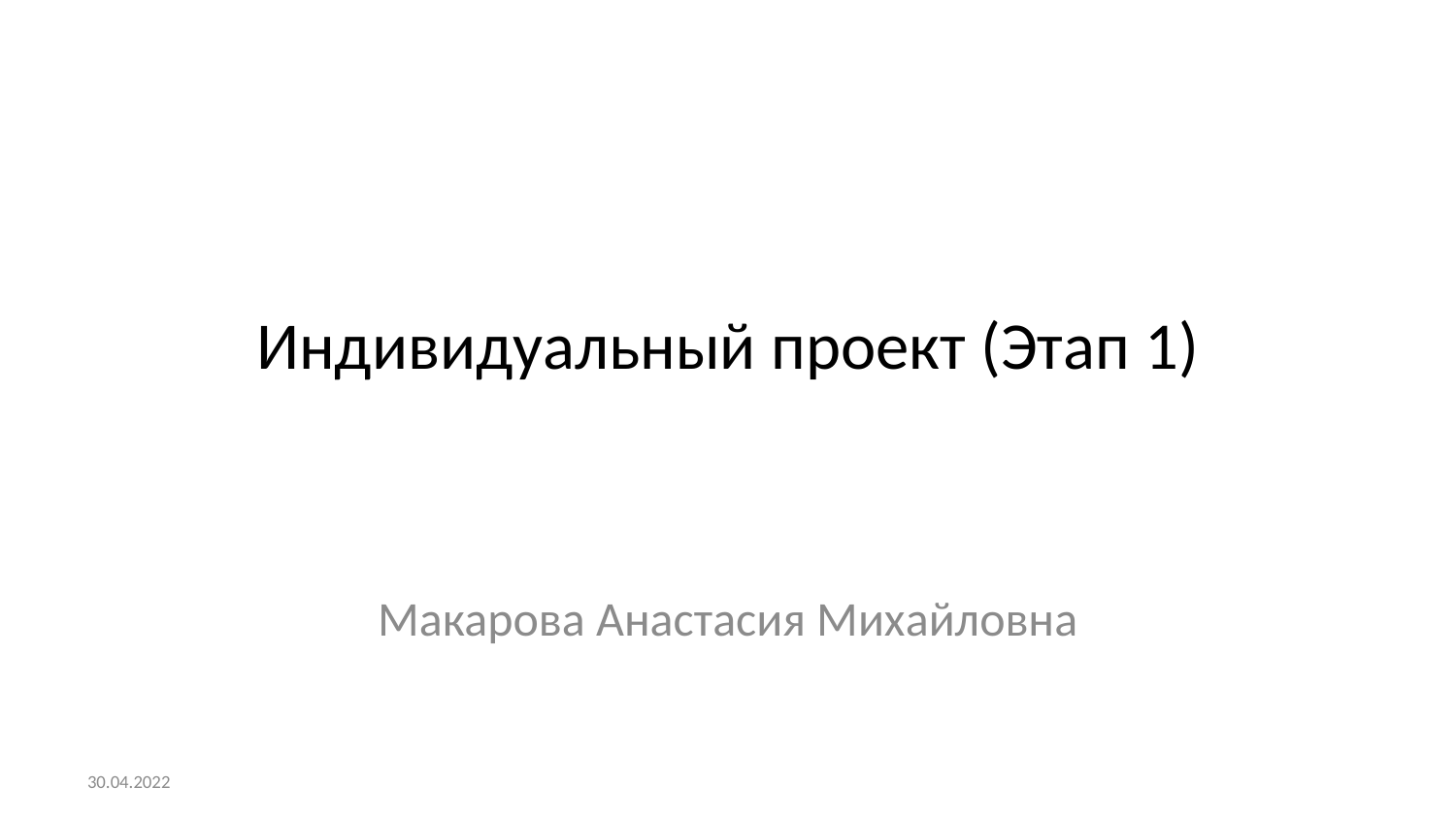

# Индивидуальный проект (Этап 1)
Макарова Анастасия Михайловна
30.04.2022